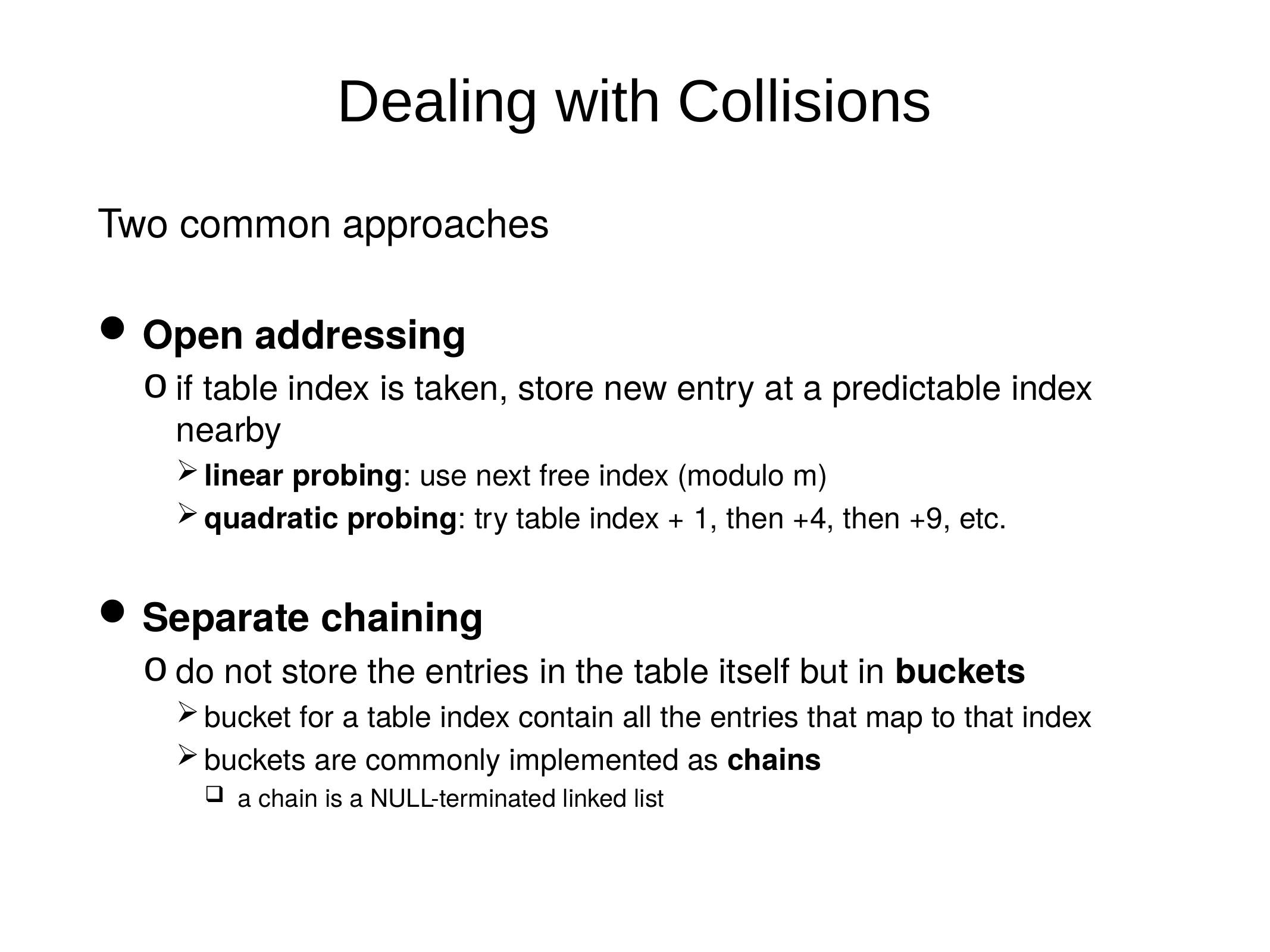

# Dealing with Collisions
Two common approaches

Open addressing
if table index is taken, store new entry at a predictable index nearby
linear probing: use next free index (modulo m)
quadratic probing: try table index + 1, then +4, then +9, etc.

Separate chaining
do not store the entries in the table itself but in buckets
bucket for a table index contain all the entries that map to that index
buckets are commonly implemented as chains
a chain is a NULL-terminated linked list